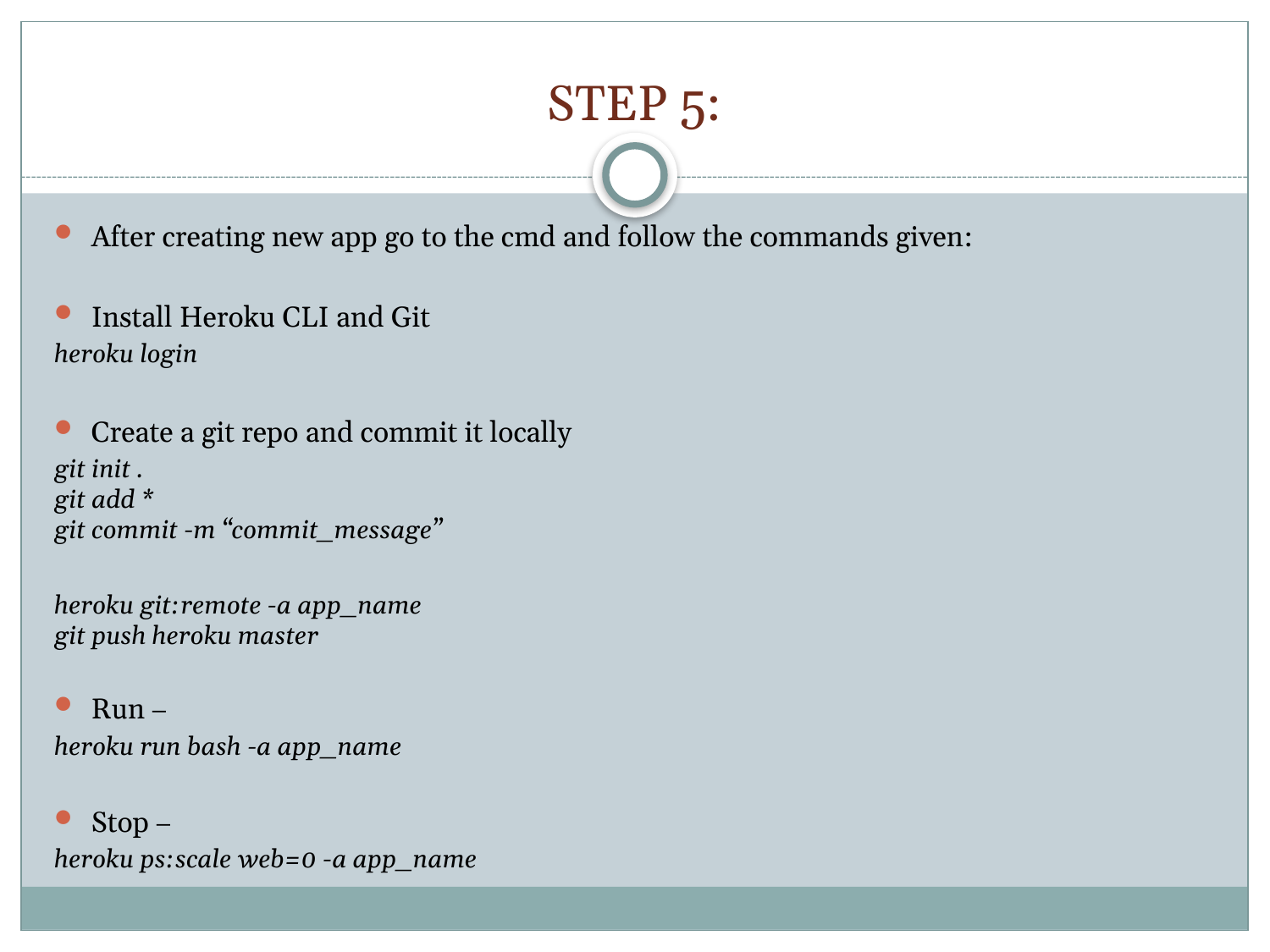

# STEP 5:
After creating new app go to the cmd and follow the commands given:

Install Heroku CLI and Git
heroku login

Create a git repo and commit it locally
git init .
git add *
git commit -m “commit_message”

heroku git:remote -a app_name
git push heroku master

Run –
heroku run bash -a app_name

Stop –
heroku ps:scale web=0 -a app_name